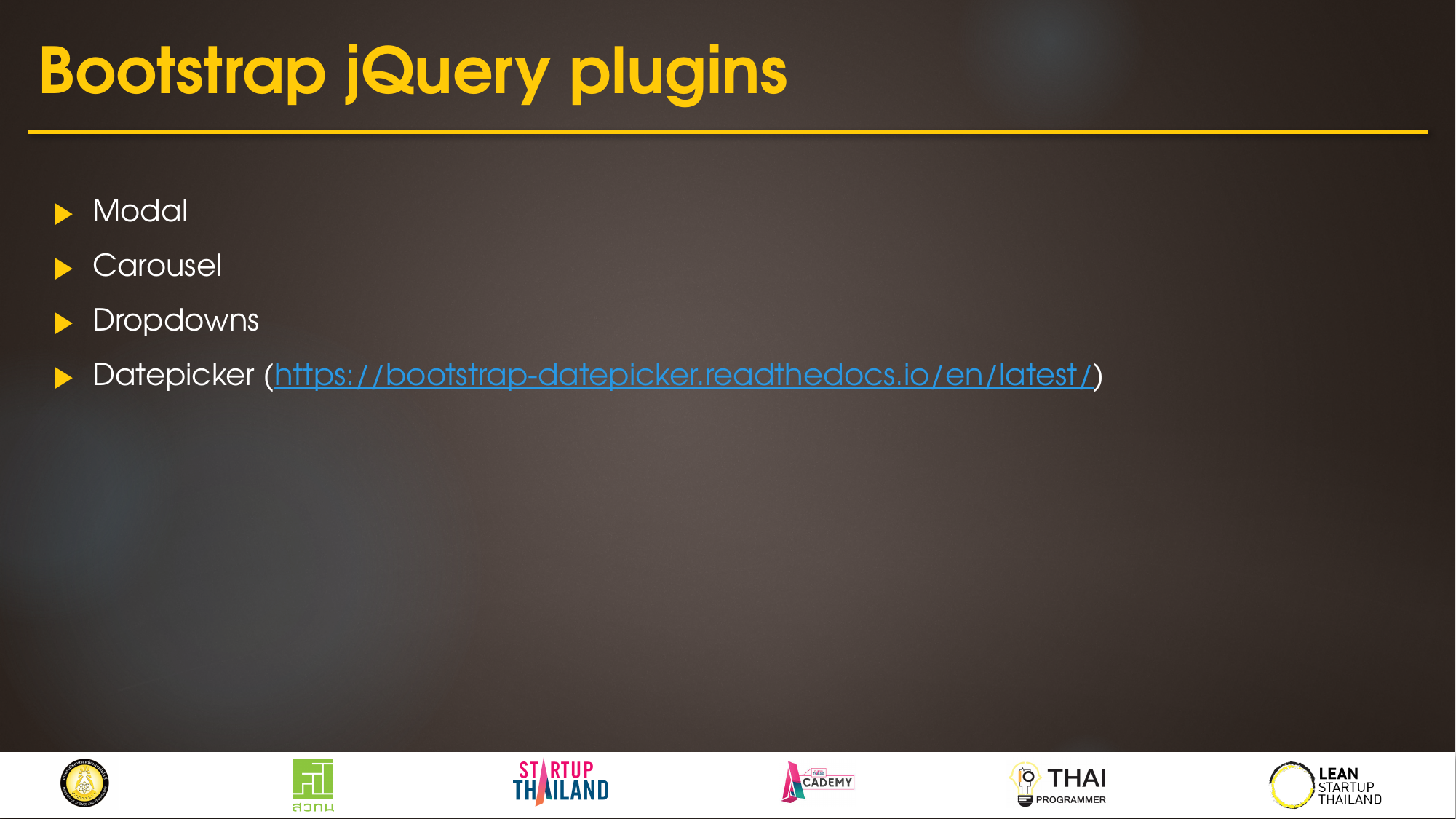

# Bootstrap jQuery plugins
Modal
Carousel
Dropdowns
Datepicker (https://bootstrap-datepicker.readthedocs.io/en/latest/)